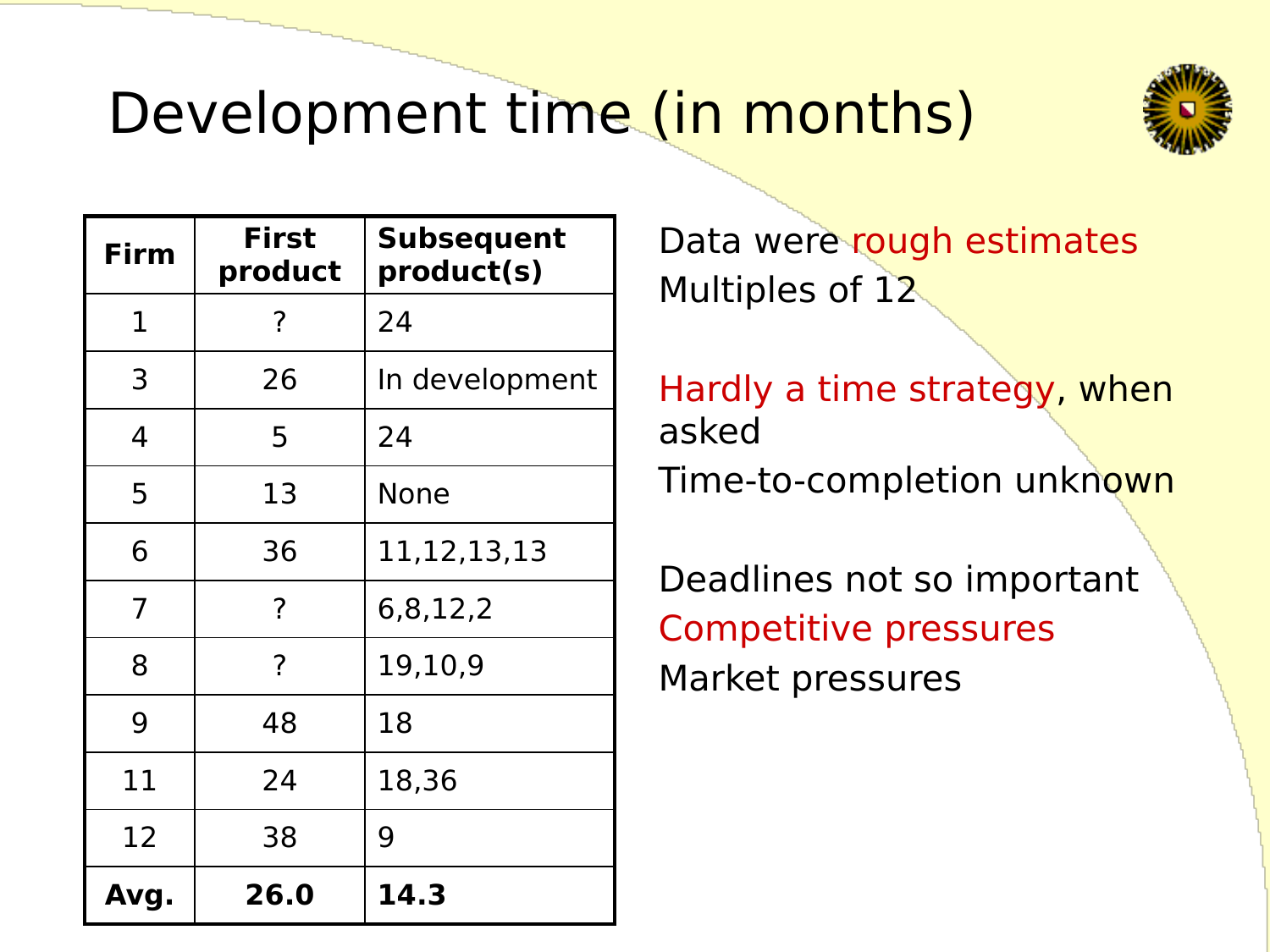

# Development time (in months)
Data were rough estimates
Multiples of 12

Hardly a time strategy, when asked
Time-to-completion unknown

Deadlines not so important
Competitive pressures
Market pressures

| Firm | First product | Subsequent product(s) |
| --- | --- | --- |
| 1 | ? | 24 |
| 3 | 26 | In development |
| 4 | 5 | 24 |
| 5 | 13 | None |
| 6 | 36 | 11,12,13,13 |
| 7 | ? | 6,8,12,2 |
| 8 | ? | 19,10,9 |
| 9 | 48 | 18 |
| 11 | 24 | 18,36 |
| 12 | 38 | 9 |
| Avg. | 26.0 | 14.3 |